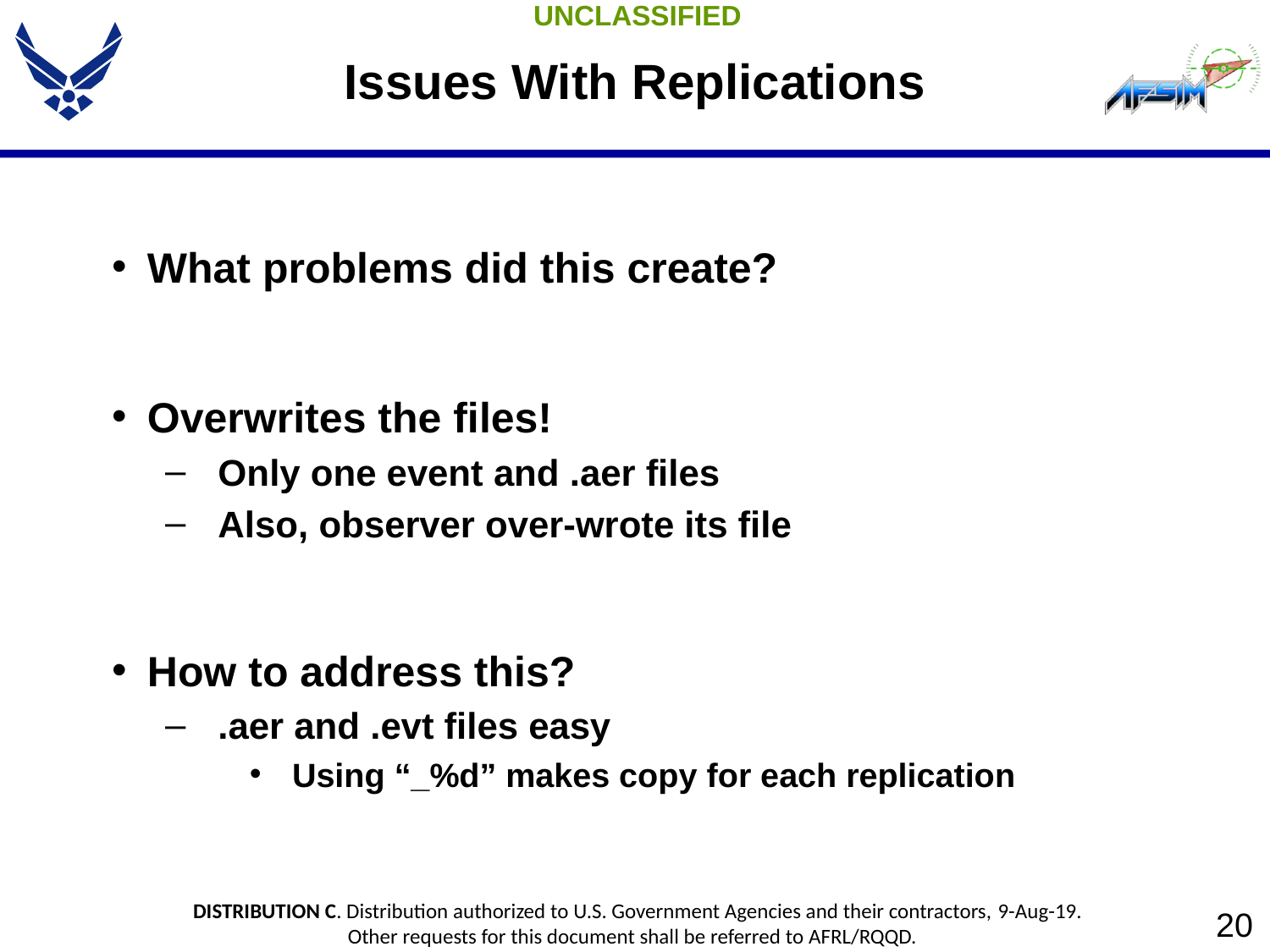

# Issues With Replications
What problems did this create?

Overwrites the files!
Only one event and .aer files
Also, observer over-wrote its file

How to address this?
.aer and .evt files easy
Using “_%d” makes copy for each replication